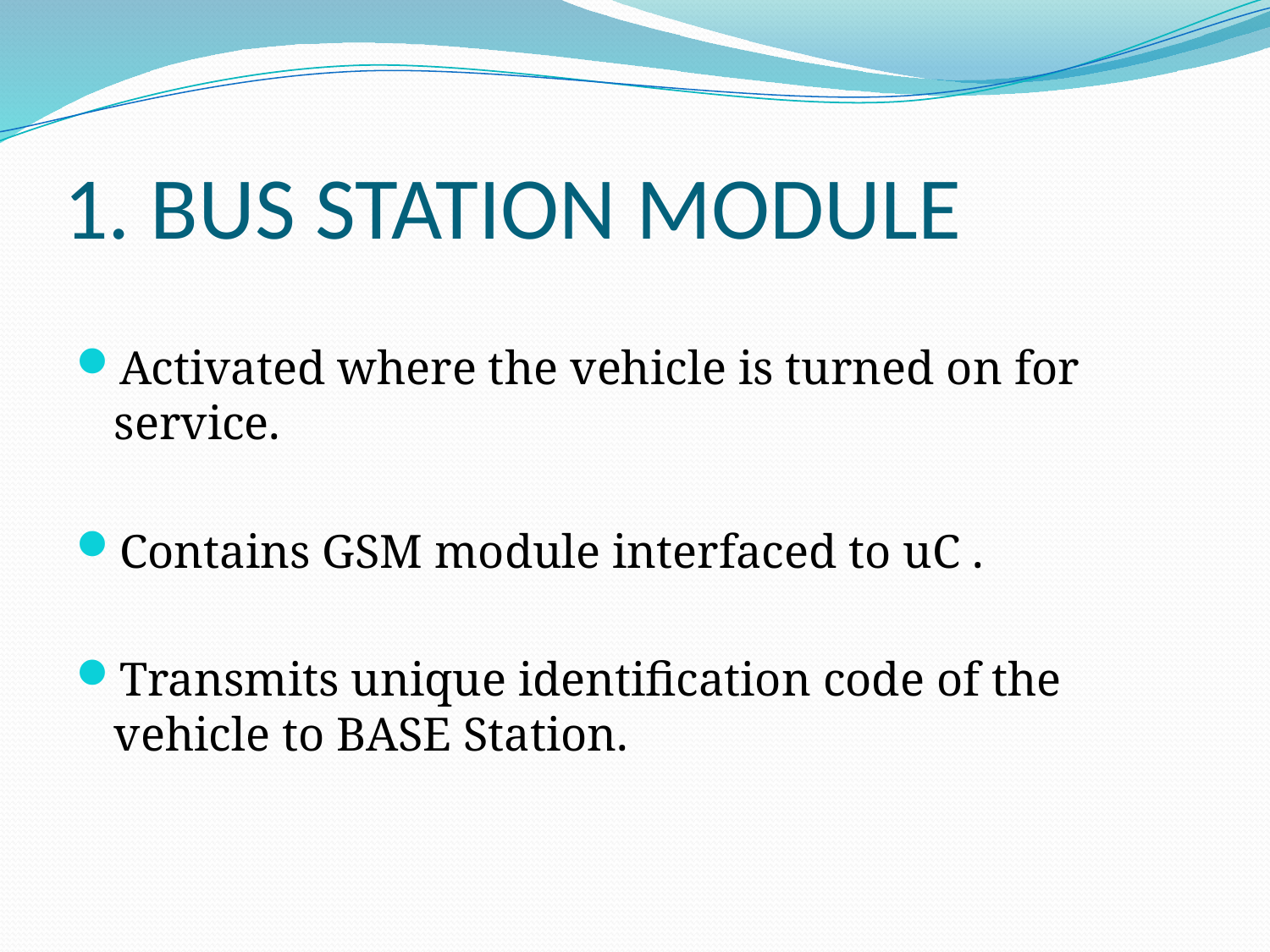

# 1. BUS STATION MODULE

Activated where the vehicle is turned on for service.

Contains GSM module interfaced to uC .

Transmits unique identification code of the vehicle to BASE Station.